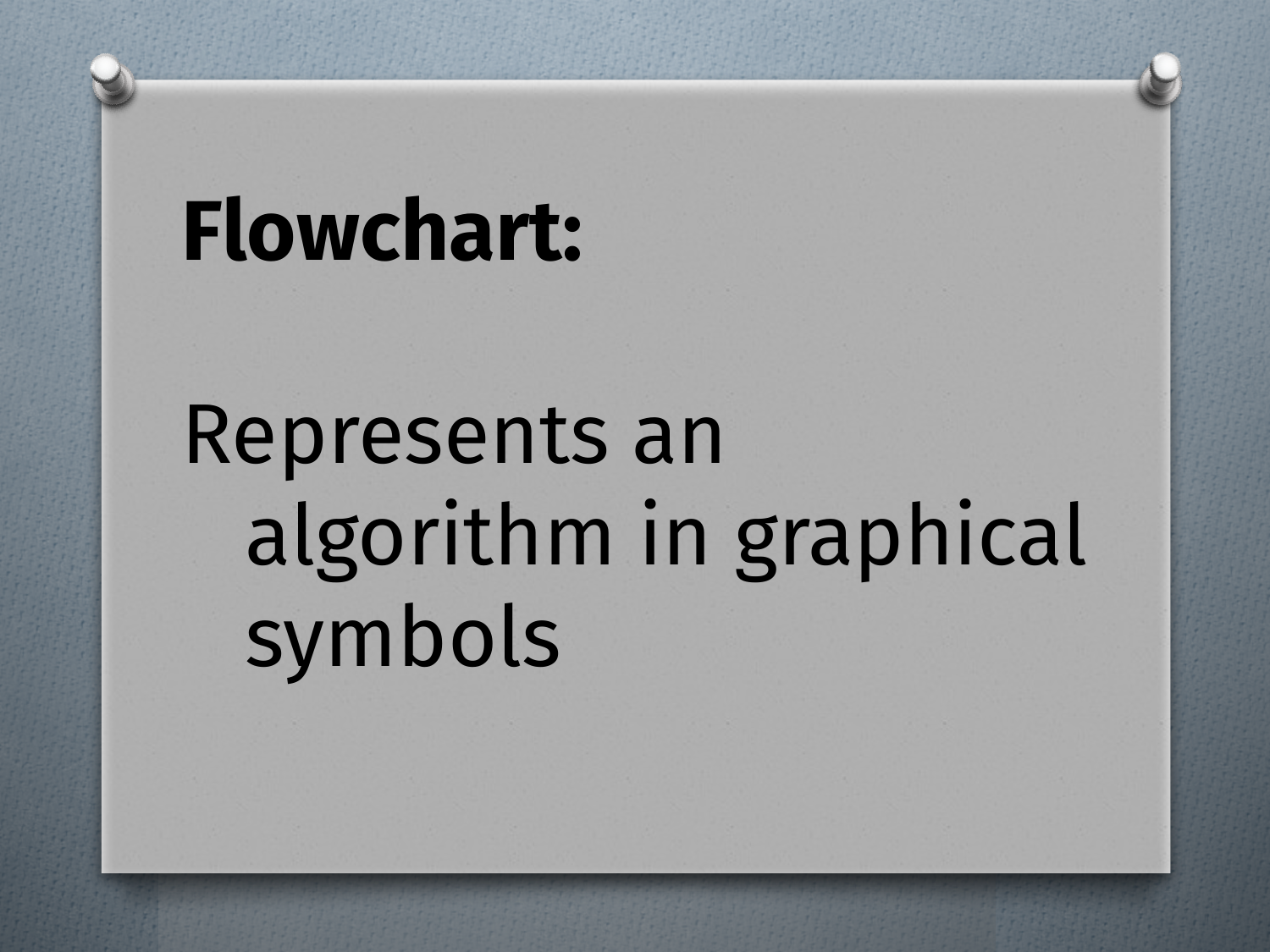

Flowchart:

Represents an algorithm in graphical symbols